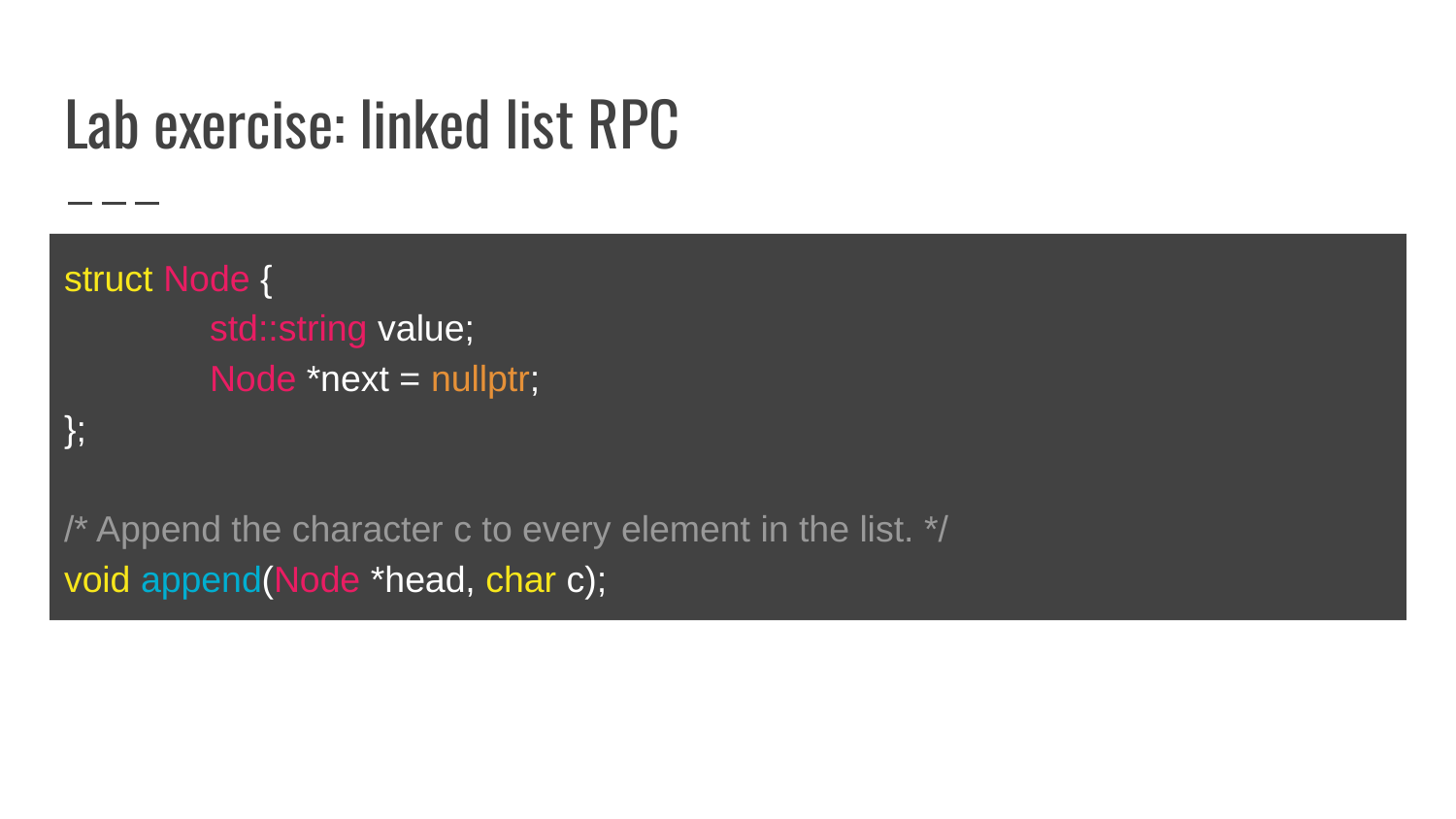

# Lab exercise: linked list RPC
struct Node {
	std::string value;
	Node *next = nullptr;
};

/* Append the character c to every element in the list. */
void append(Node *head, char c);